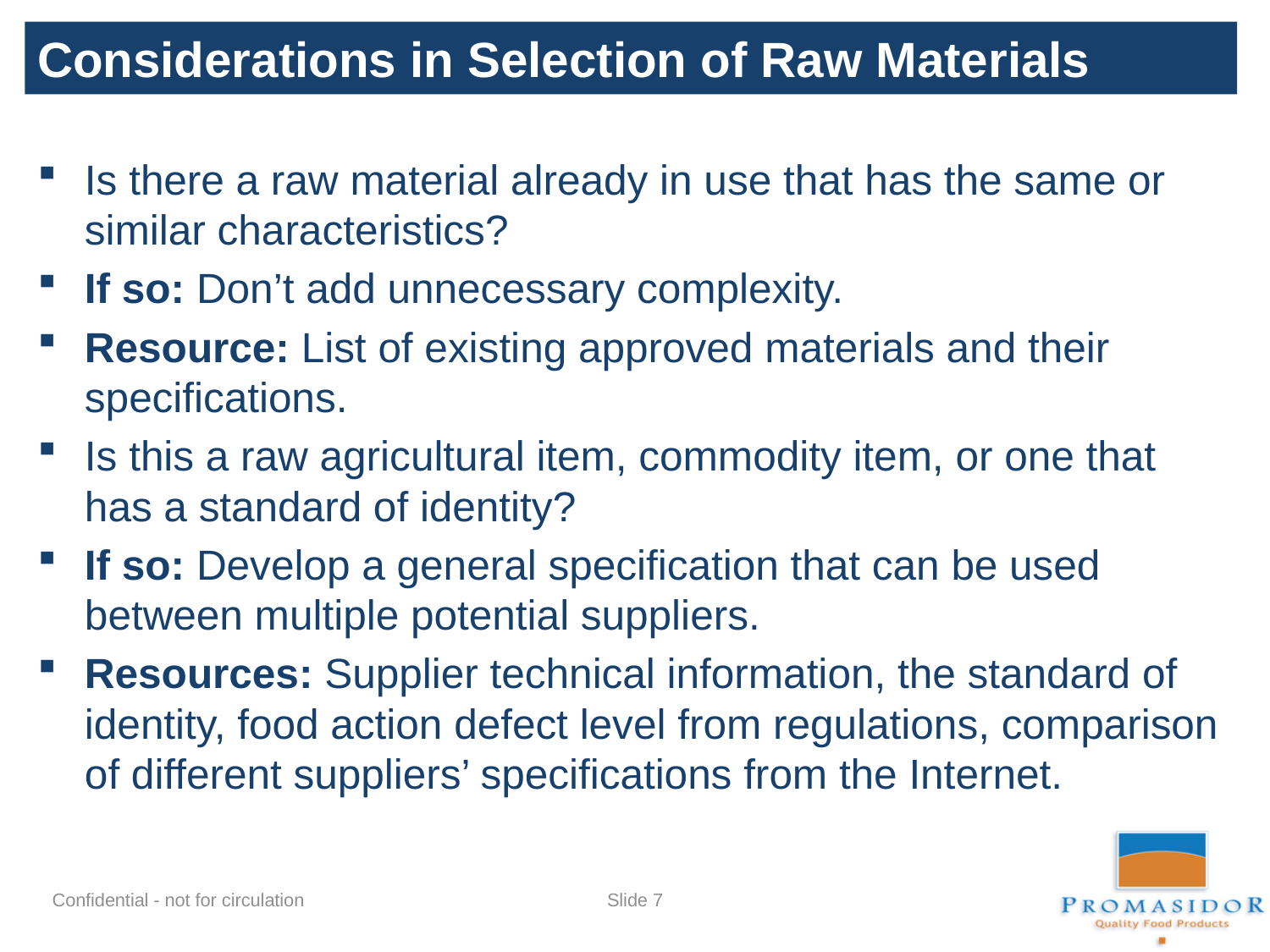

Considerations in Selection of Raw Materials
Is there a raw material already in use that has the same or similar characteristics?
If so: Don’t add unnecessary complexity.
Resource: List of existing approved materials and their specifications.
Is this a raw agricultural item, commodity item, or one that has a standard of identity?
If so: Develop a general specification that can be used between multiple potential suppliers.
Resources: Supplier technical information, the standard of identity, food action defect level from regulations, comparison of different suppliers’ specifications from the Internet.

Slide 7
Confidential - not for circulation